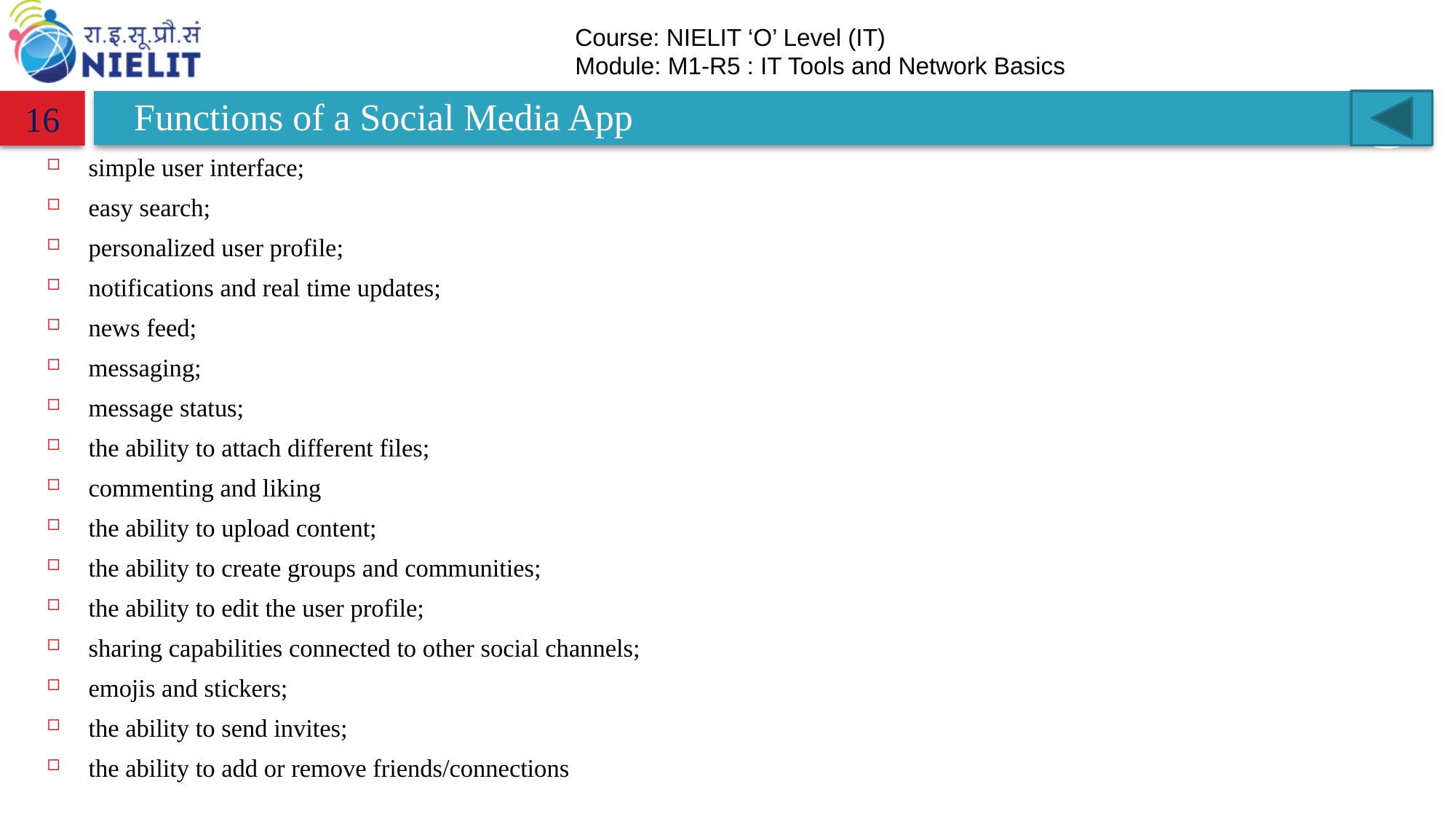

# Functions of a Social Media App
16
simple user interface;
easy search;
personalized user profile;
notifications and real time updates;
news feed;
messaging;
message status;
the ability to attach different files;
commenting and liking
the ability to upload content;
the ability to create groups and communities;
the ability to edit the user profile;
sharing capabilities connected to other social channels;
emojis and stickers;
the ability to send invites;
the ability to add or remove friends/connections